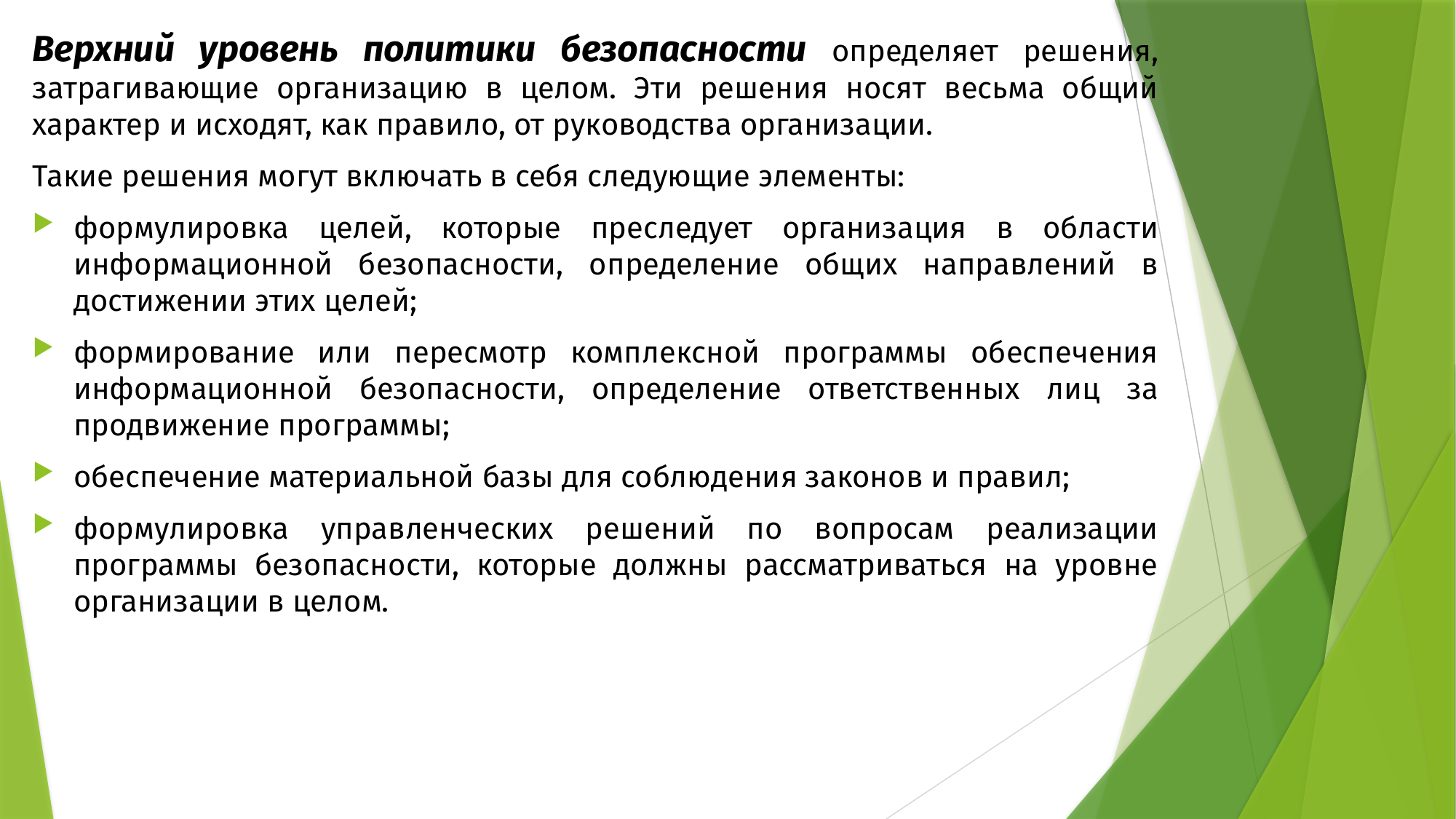

Верхний уровень политики безопасности определяет решения, затрагивающие организацию в целом. Эти решения носят весьма общий характер и исходят, как правило, от руководства организации.
Такие решения могут включать в себя следующие элементы:
формулировка целей, которые преследует организация в области информа­ционной безопасности, определение общих направлений в достижении этих целей;
формирование или пересмотр комплексной программы обеспечения инфор­мационной безопасности, определение ответственных лиц за продвижение программы;
обеспечение материальной базы для соблюдения законов и правил;
формулировка управленческих решений по вопросам реализации программы безопасности, которые должны рассматриваться на уровне организации в целом.